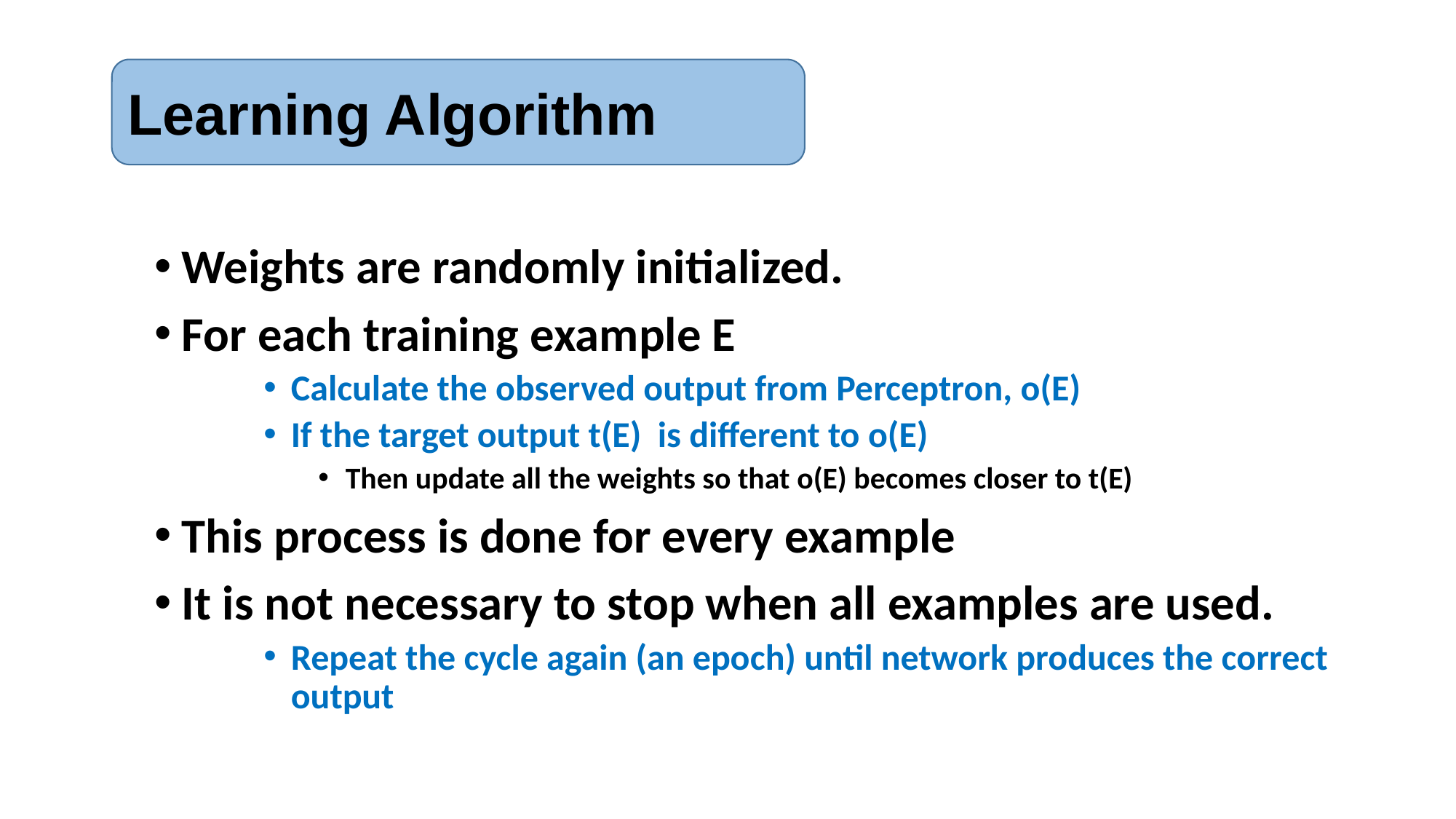

Learning Algorithm

Weights are randomly initialized.
For each training example E
Calculate the observed output from Perceptron, o(E)
If the target output t(E)  is different to o(E)
Then update all the weights so that o(E) becomes closer to t(E)
This process is done for every example
It is not necessary to stop when all examples are used.
Repeat the cycle again (an epoch) until network produces the correct output